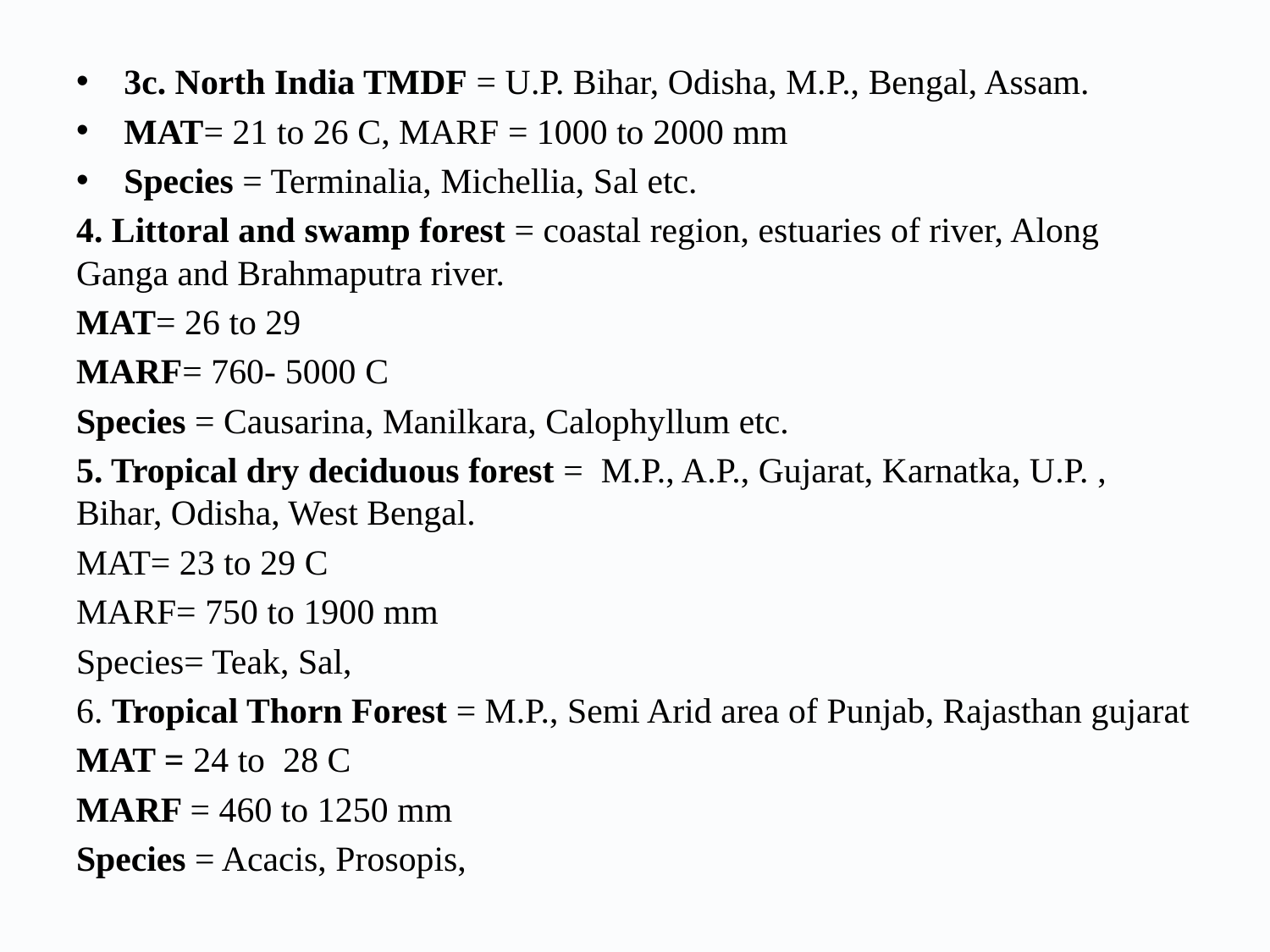

3c. North India TMDF = U.P. Bihar, Odisha, M.P., Bengal, Assam.
MAT= 21 to 26 C, MARF = 1000 to 2000 mm
Species = Terminalia, Michellia, Sal etc.
4. Littoral and swamp forest = coastal region, estuaries of river, Along  Ganga and Brahmaputra river.
MAT= 26 to 29
MARF= 760- 5000 C
Species = Causarina, Manilkara, Calophyllum etc.
5. Tropical dry deciduous forest =  M.P., A.P., Gujarat, Karnatka, U.P. , Bihar, Odisha, West Bengal.
MAT= 23 to 29 C
MARF= 750 to 1900 mm
Species= Teak, Sal,
6. Tropical Thorn Forest = M.P., Semi Arid area of Punjab, Rajasthan gujarat
MAT = 24 to  28 C
MARF = 460 to 1250 mm
Species = Acacis, Prosopis,